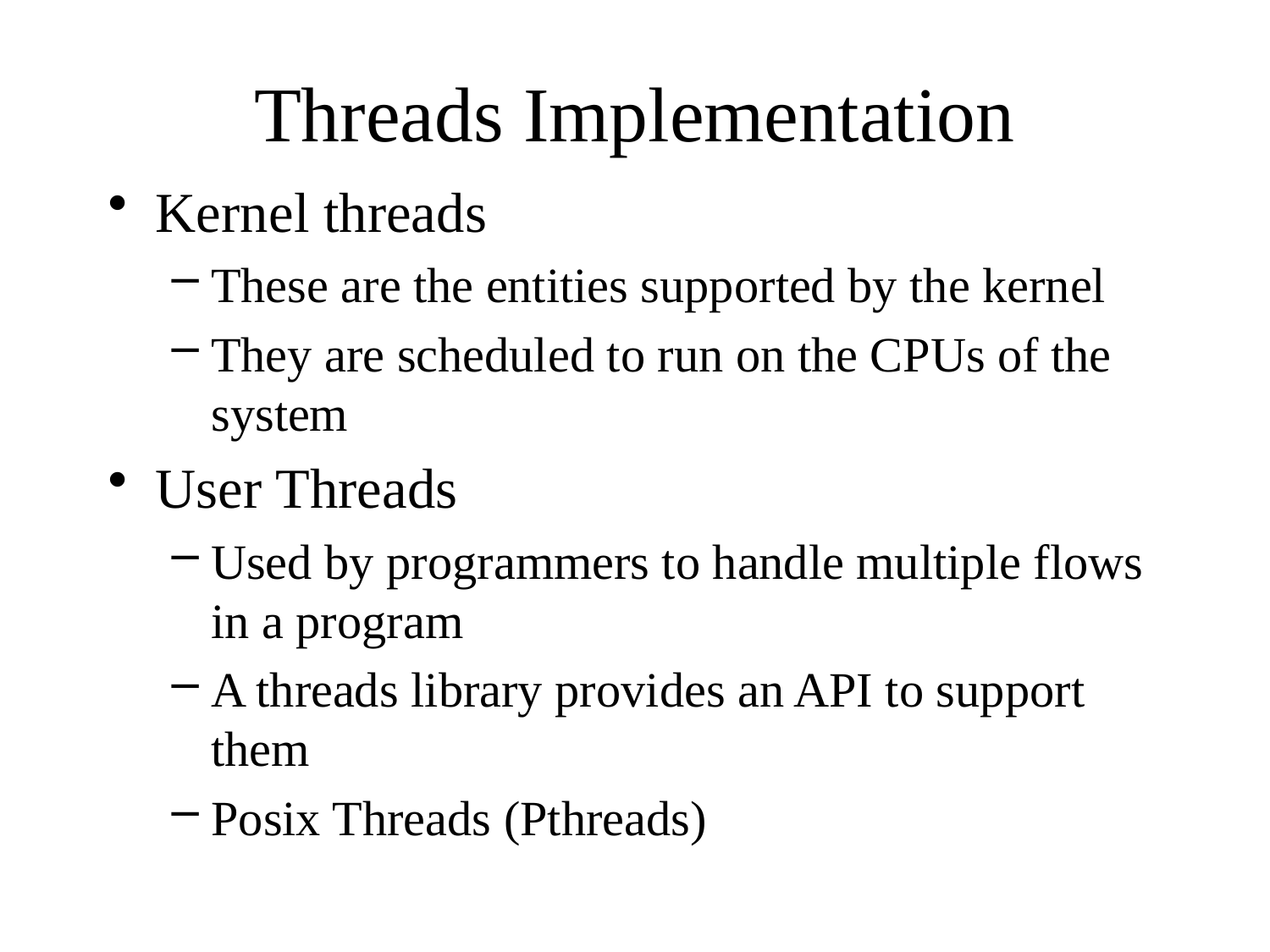

# Threads Implementation
Kernel threads
These are the entities supported by the kernel
They are scheduled to run on the CPUs of the system
User Threads
Used by programmers to handle multiple flows in a program
A threads library provides an API to support them
Posix Threads (Pthreads)